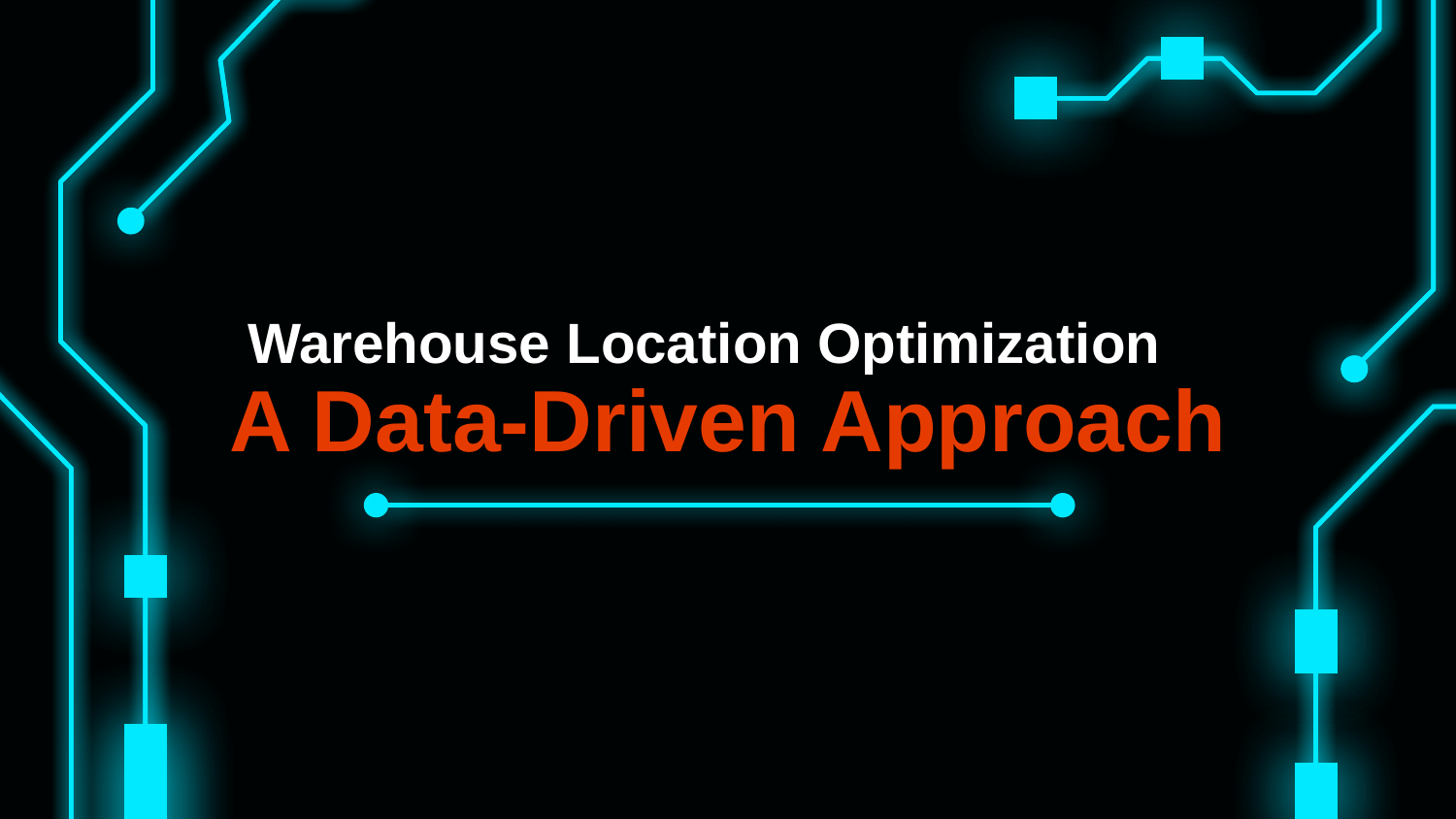

# Warehouse Location Optimization
A Data-Driven Approach